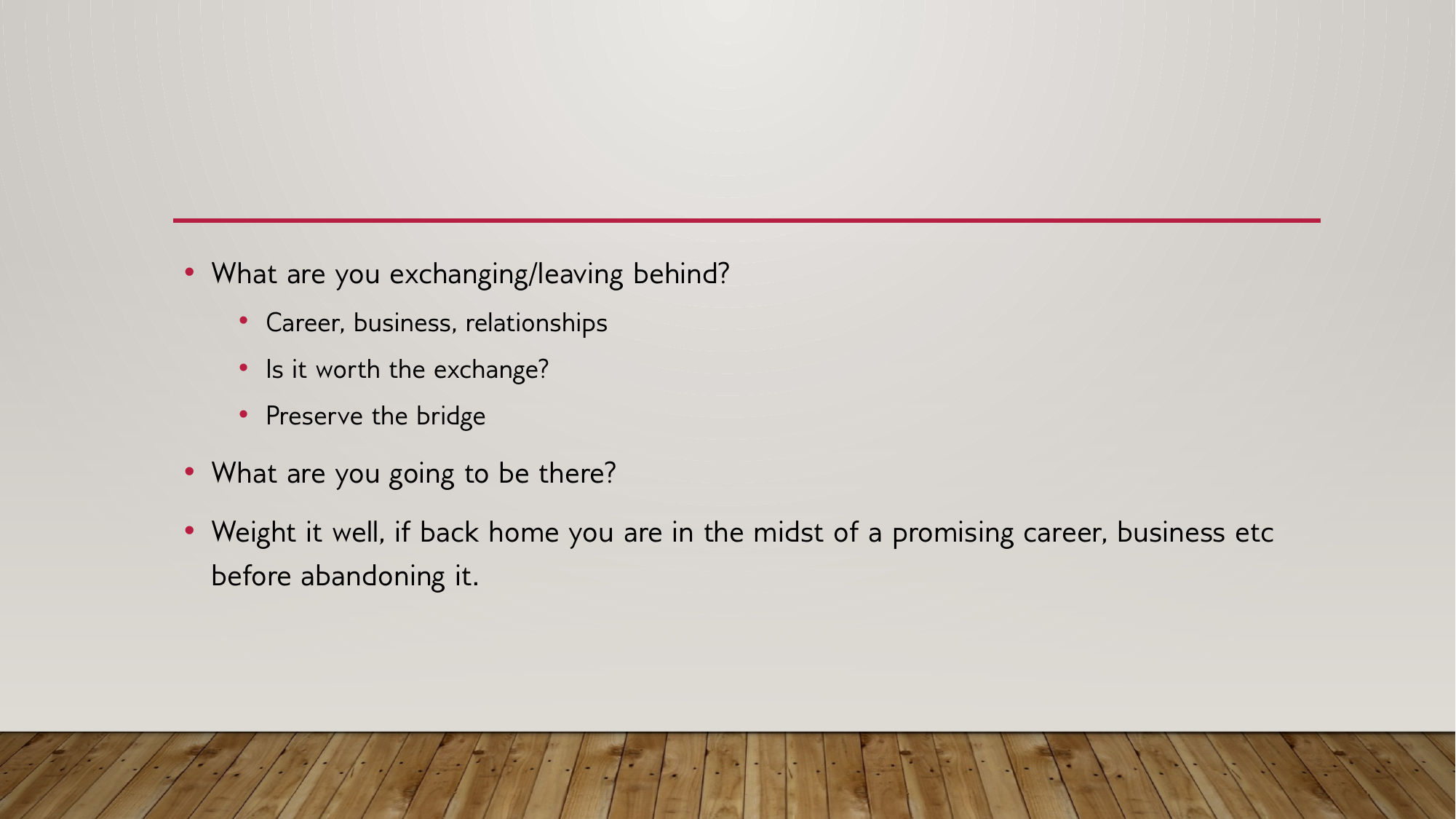

#
What are you exchanging/leaving behind?
Career, business, relationships
Is it worth the exchange?
Preserve the bridge
What are you going to be there?
Weight it well, if back home you are in the midst of a promising career, business etc before abandoning it.